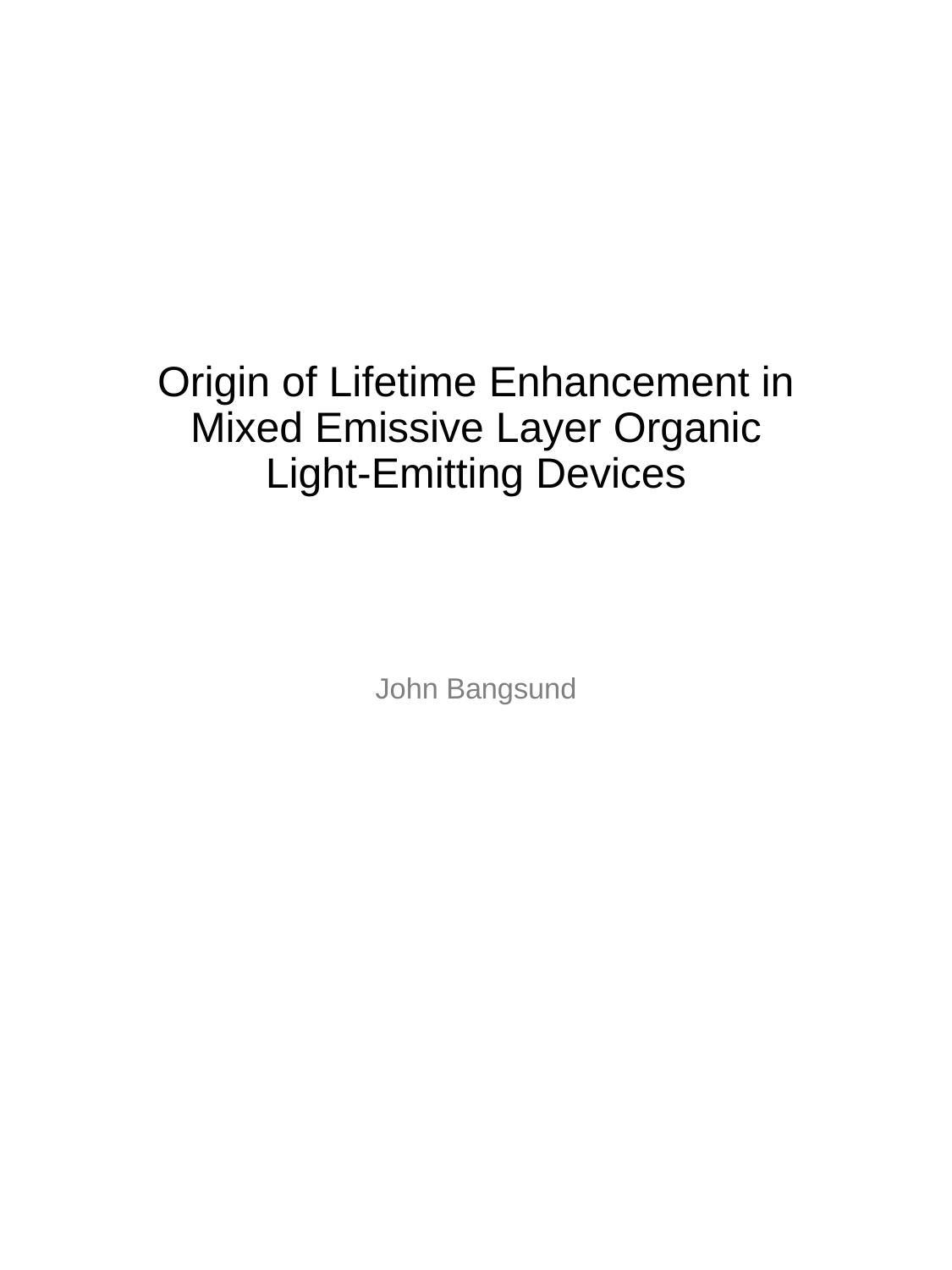

# Origin of Lifetime Enhancement in Mixed Emissive Layer Organic Light-Emitting Devices
John Bangsund